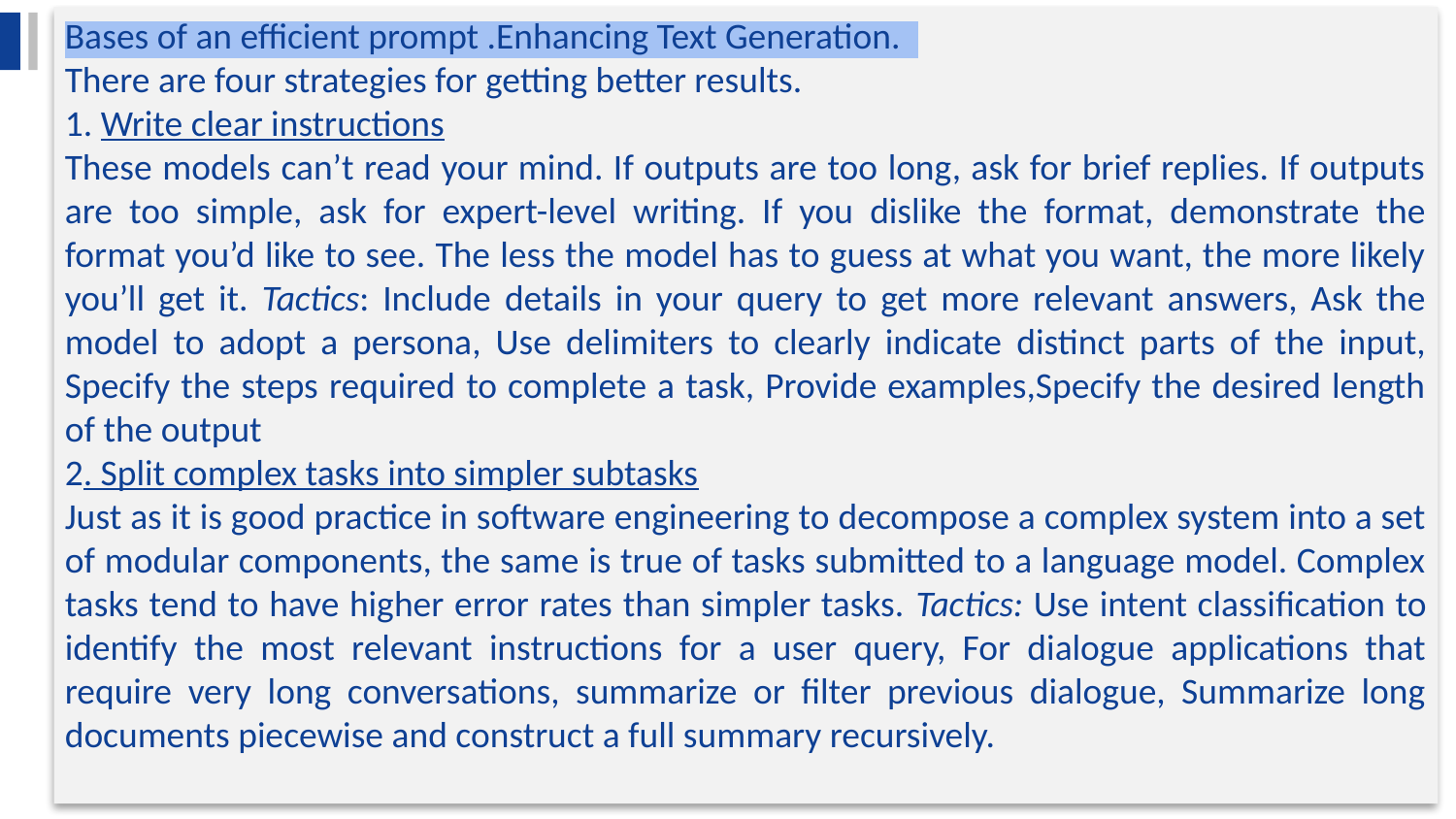

Bases of an efficient prompt .Enhancing Text Generation.
There are four strategies for getting better results.
1. Write clear instructions
These models can’t read your mind. If outputs are too long, ask for brief replies. If outputs are too simple, ask for expert-level writing. If you dislike the format, demonstrate the format you’d like to see. The less the model has to guess at what you want, the more likely you’ll get it. Tactics: Include details in your query to get more relevant answers, Ask the model to adopt a persona, Use delimiters to clearly indicate distinct parts of the input, Specify the steps required to complete a task, Provide examples,Specify the desired length of the output
2. Split complex tasks into simpler subtasks
Just as it is good practice in software engineering to decompose a complex system into a set of modular components, the same is true of tasks submitted to a language model. Complex tasks tend to have higher error rates than simpler tasks. Tactics: Use intent classification to identify the most relevant instructions for a user query, For dialogue applications that require very long conversations, summarize or filter previous dialogue, Summarize long documents piecewise and construct a full summary recursively.